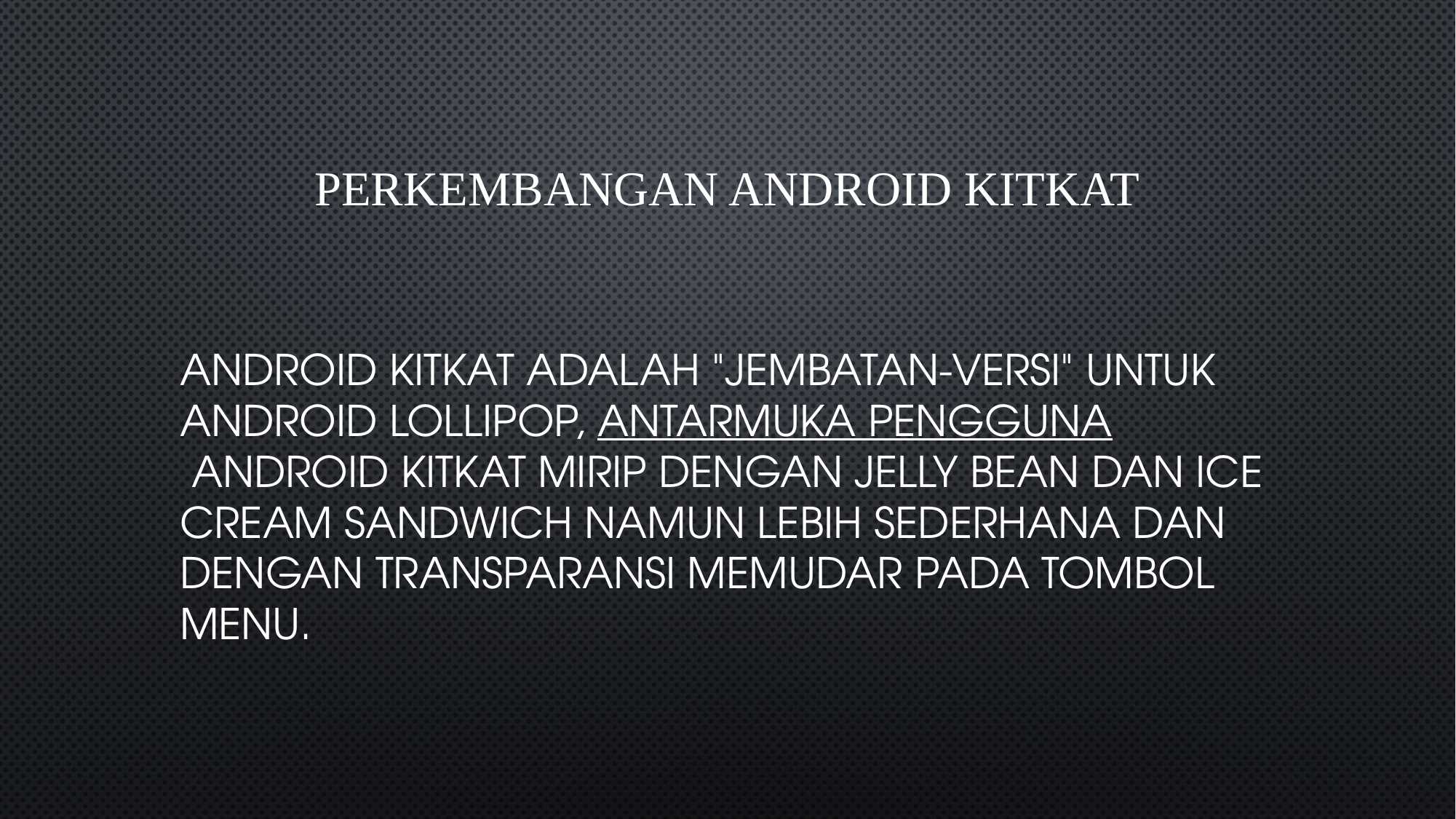

# Perkembangan Android KitKat

Android KitKat adalah "Jembatan-Versi" untuk Android Lollipop, antarmuka pengguna Android KitKat mirip dengan Jelly Bean dan Ice Cream Sandwich namun lebih sederhana dan dengan transparansi memudar pada tombol menu.